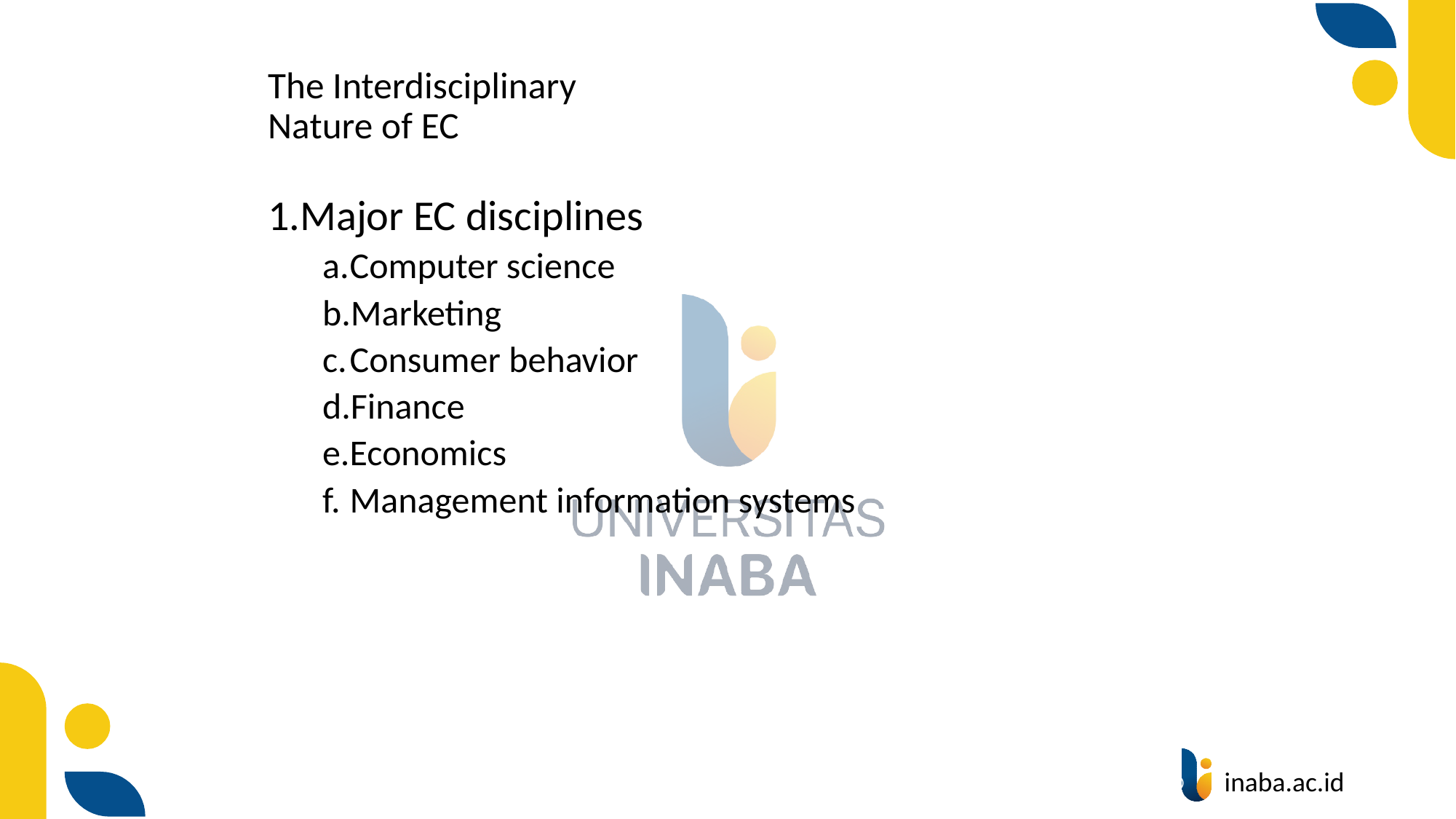

# The Interdisciplinary Nature of EC
Major EC disciplines
Computer science
Marketing
Consumer behavior
Finance
Economics
Management information systems
15
© Prentice Hall 2020